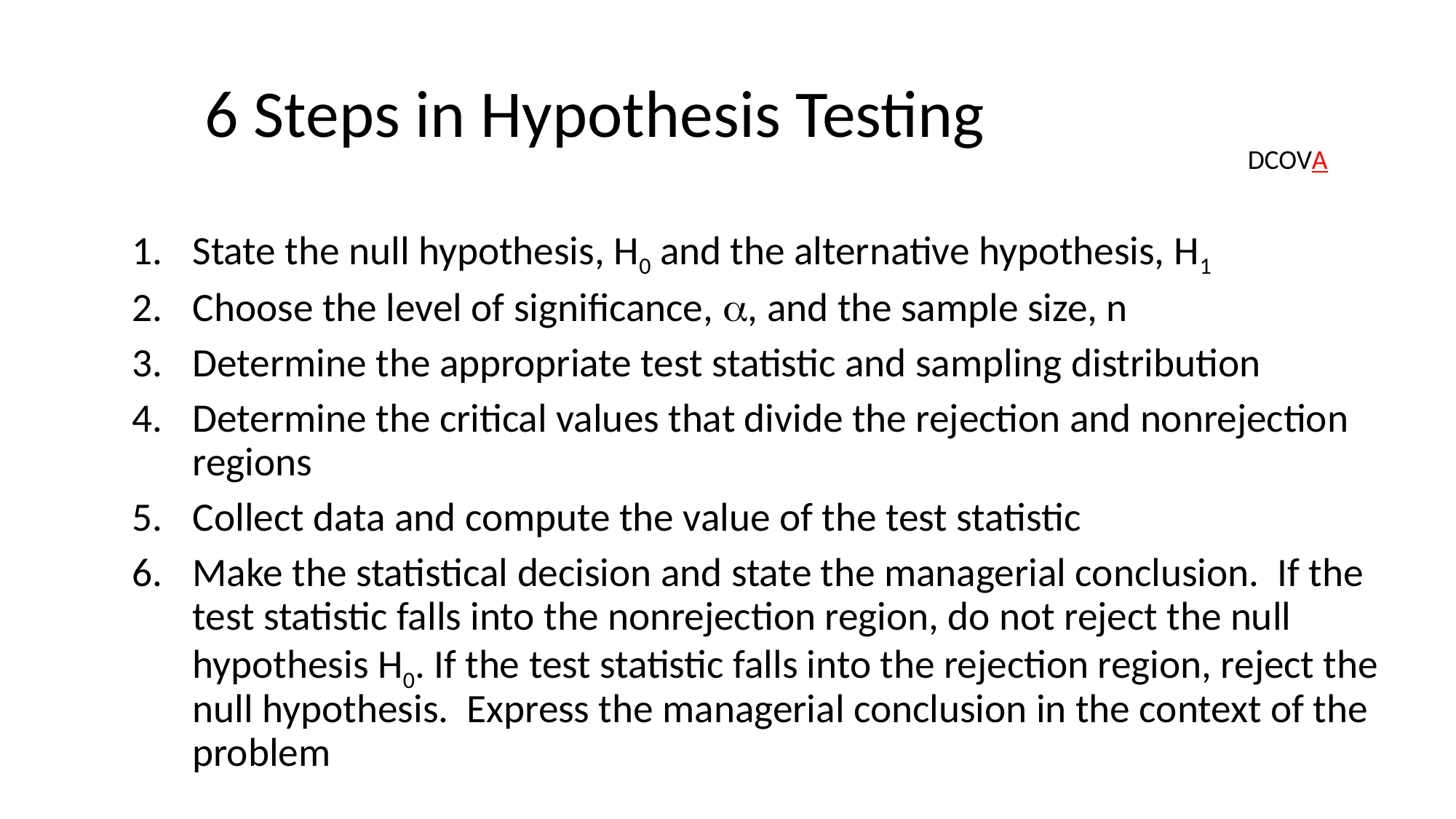

6 Steps in Hypothesis Testing
DCOVA
State the null hypothesis, H0 and the alternative hypothesis, H1
Choose the level of significance, α, and the sample size, n
Determine the appropriate test statistic and sampling distribution
Determine the critical values that divide the rejection and nonrejection regions
Collect data and compute the value of the test statistic
Make the statistical decision and state the managerial conclusion.  If the test statistic falls into the nonrejection region, do not reject the null hypothesis H0. If the test statistic falls into the rejection region, reject the null hypothesis.  Express the managerial conclusion in the context of the problem